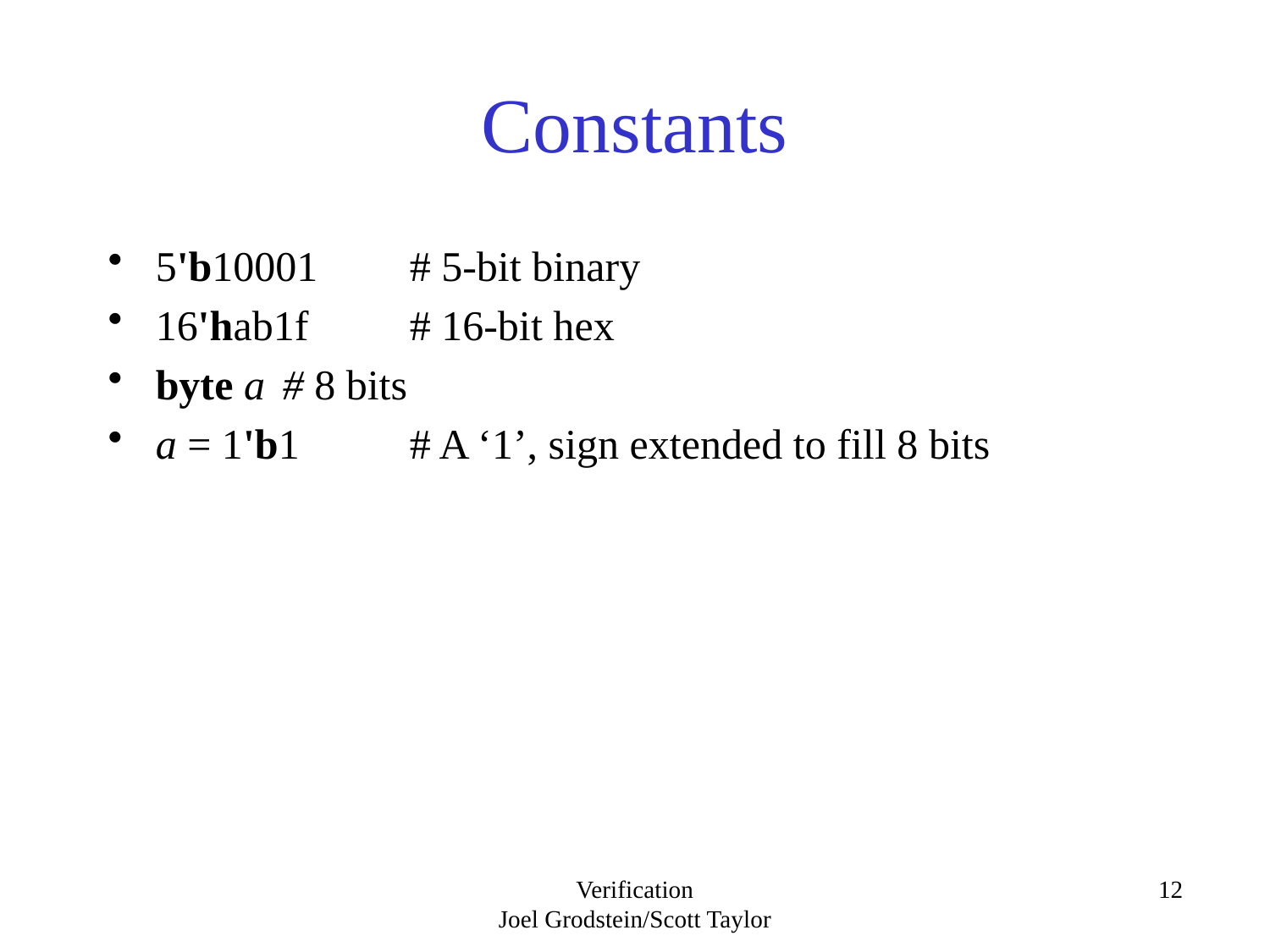

# Constants
5'b10001	# 5-bit binary
16'hab1f	# 16-bit hex
byte a	# 8 bits
a = 1'b1	# A ‘1’, sign extended to fill 8 bits
Verification
Joel Grodstein/Scott Taylor